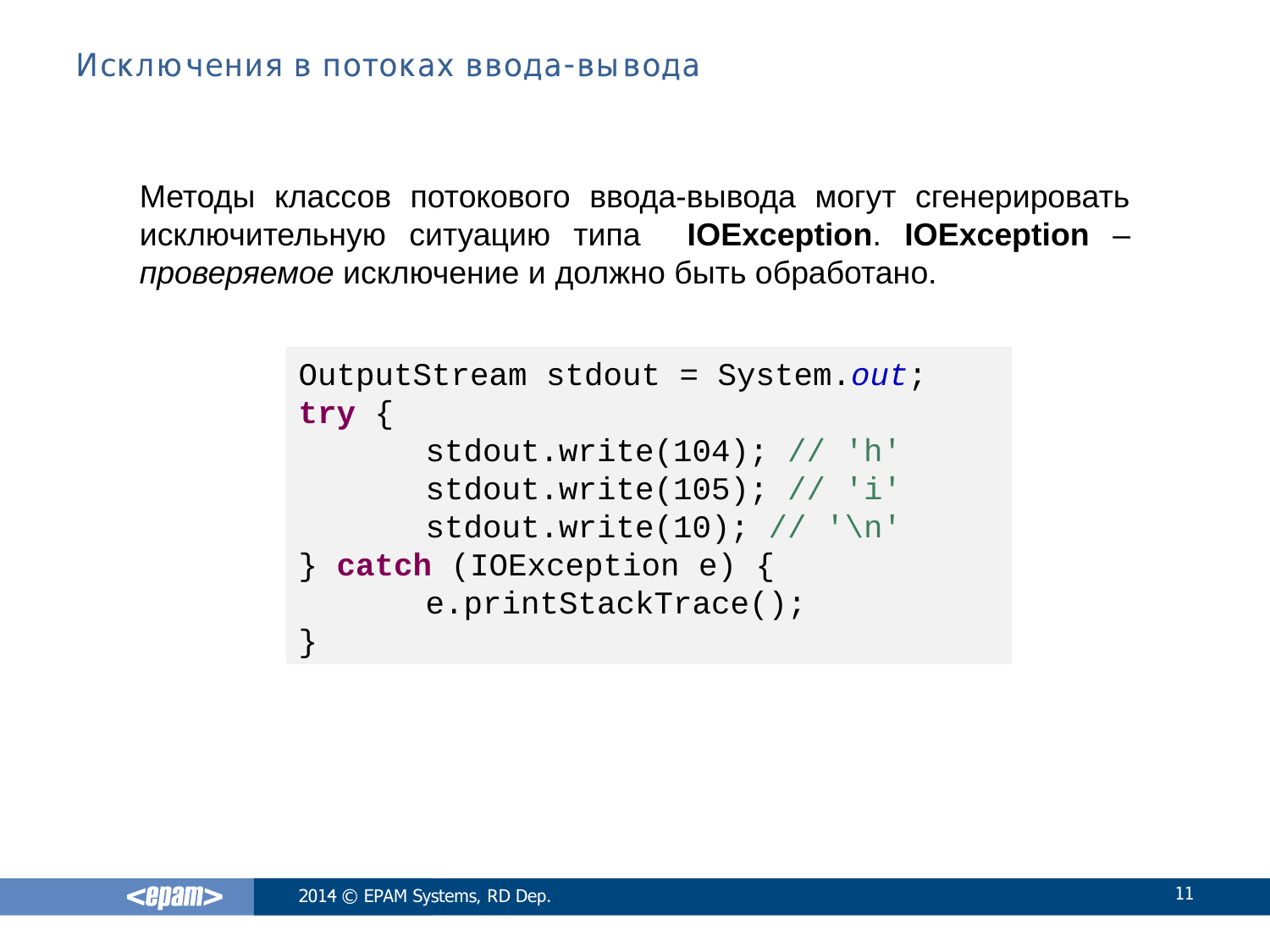

# Исключения в потоках ввода-вывода
Методы классов потокового ввода-вывода могут сгенерировать исключительную ситуацию типа  IOException. IOException – проверяемое исключение и должно быть обработано.
OutputStream stdout = System.out;
try {
	stdout.write(104); // 'h'
	stdout.write(105); // 'i'
	stdout.write(10); // '\n'
} catch (IOException e) {
	e.printStackTrace();
}
11
2014 © EPAM Systems, RD Dep.